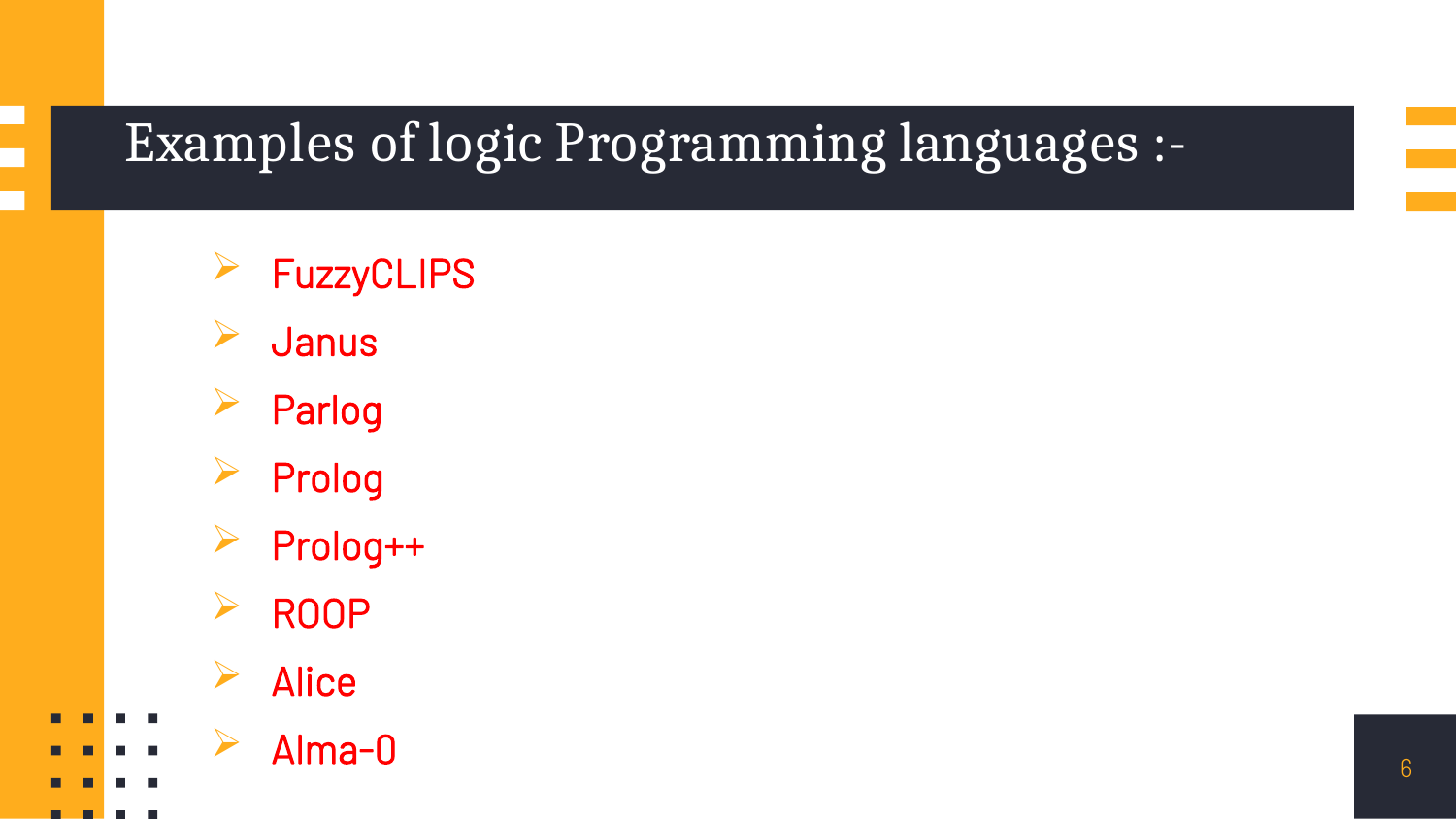

# Examples of logic Programming languages :-
FuzzyCLIPS
Janus
Parlog
Prolog
Prolog++
ROOP
Alice
Alma-0

6